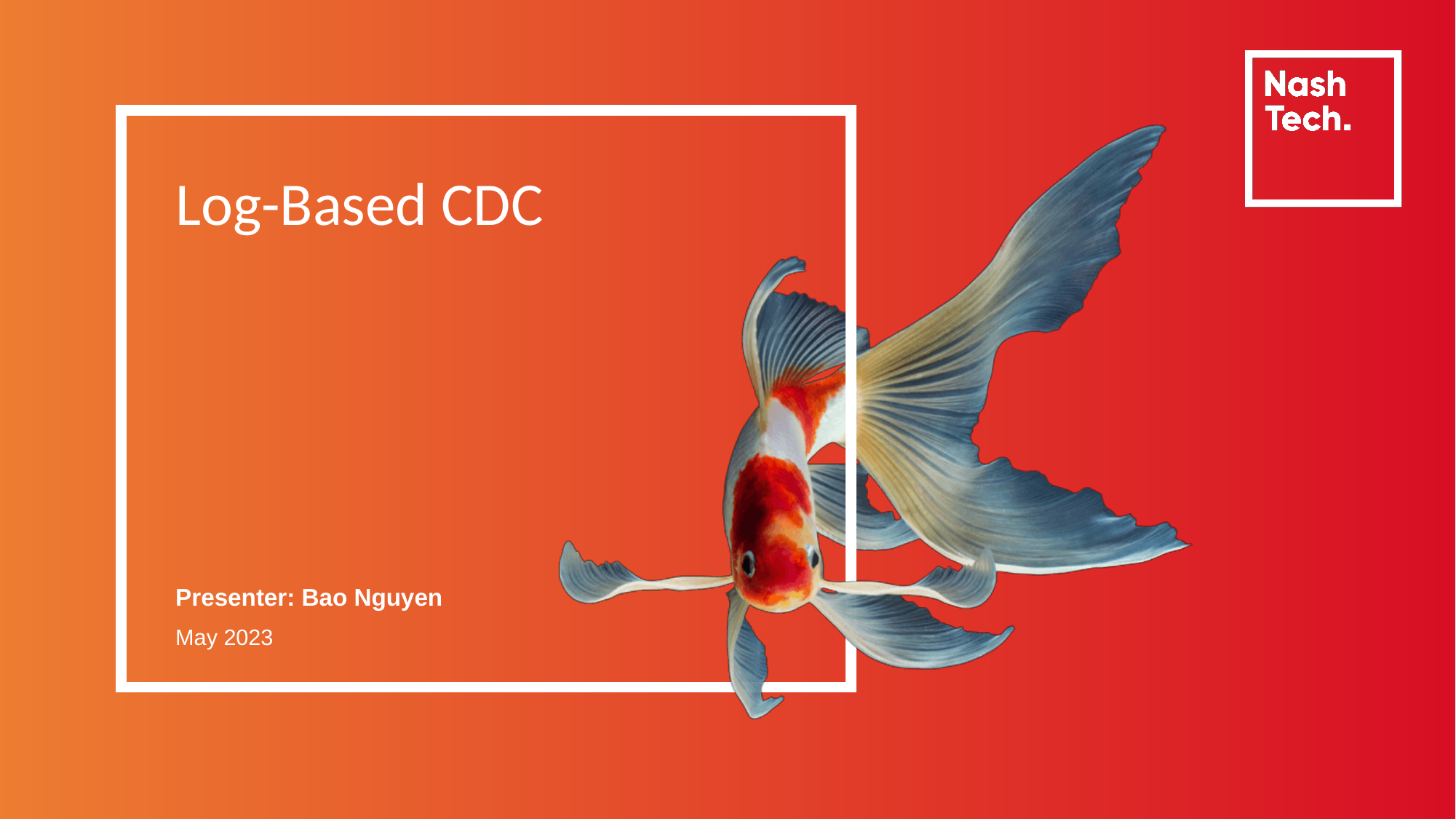

# Log-Based CDC
Presenter: Bao Nguyen
May 2023